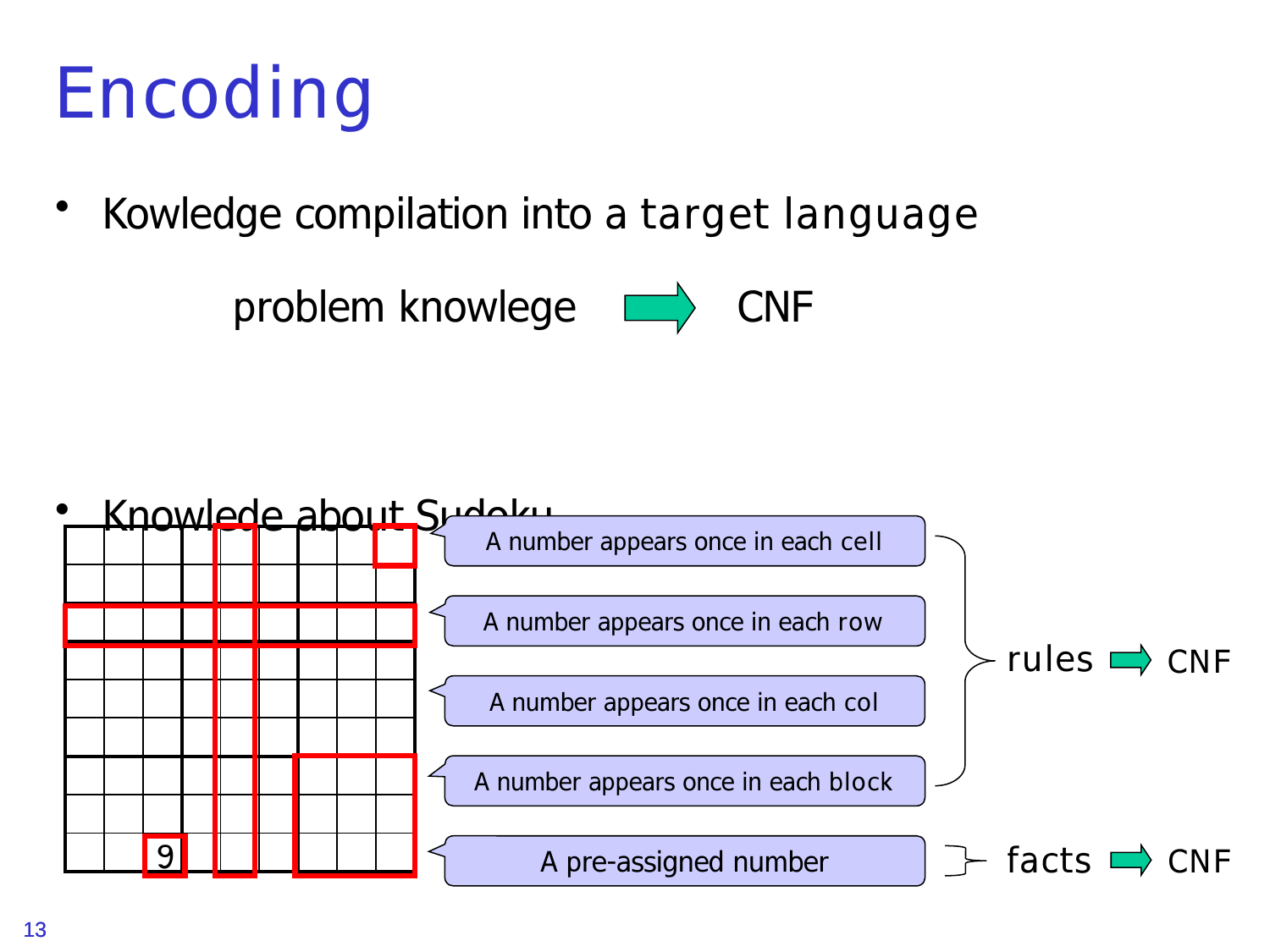

# Encoding
Kowledge compilation into a target language

Knowlede about Sudoku
problem knowlege
CNF

A number appears once in each cell
|  |  |  |  |  |  |  |  |  |
| --- | --- | --- | --- | --- | --- | --- | --- | --- |
|  |  |  |  |  |  |  |  |  |
|  |  |  |  |  |  |  |  |  |
|  |  |  |  |  |  |  |  |  |
|  |  |  |  |  |  |  |  |  |
|  |  |  |  |  |  |  |  |  |
|  |  |  |  |  |  |  |  |  |
|  |  |  |  |  |  |  |  |  |
|  |  |  |  |  |  |  |  |  |

A number appears once in each row

rules
CNF

A number appears once in each col

A number appears once in each block
facts
CNF
9
A pre-assigned number

13